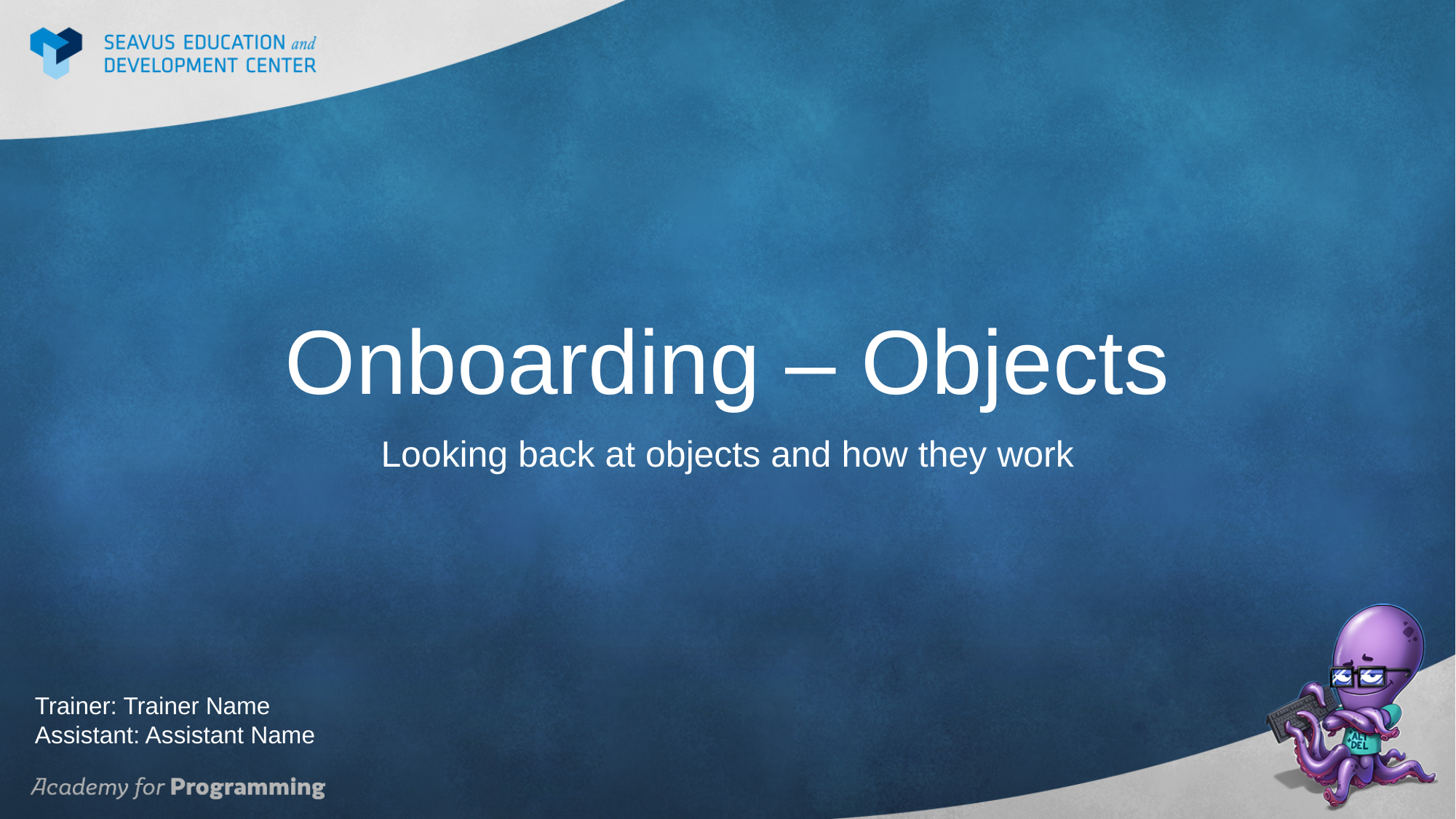

# Onboarding – Objects
Looking back at objects and how they work
Trainer: Trainer Name
Assistant: Assistant Name